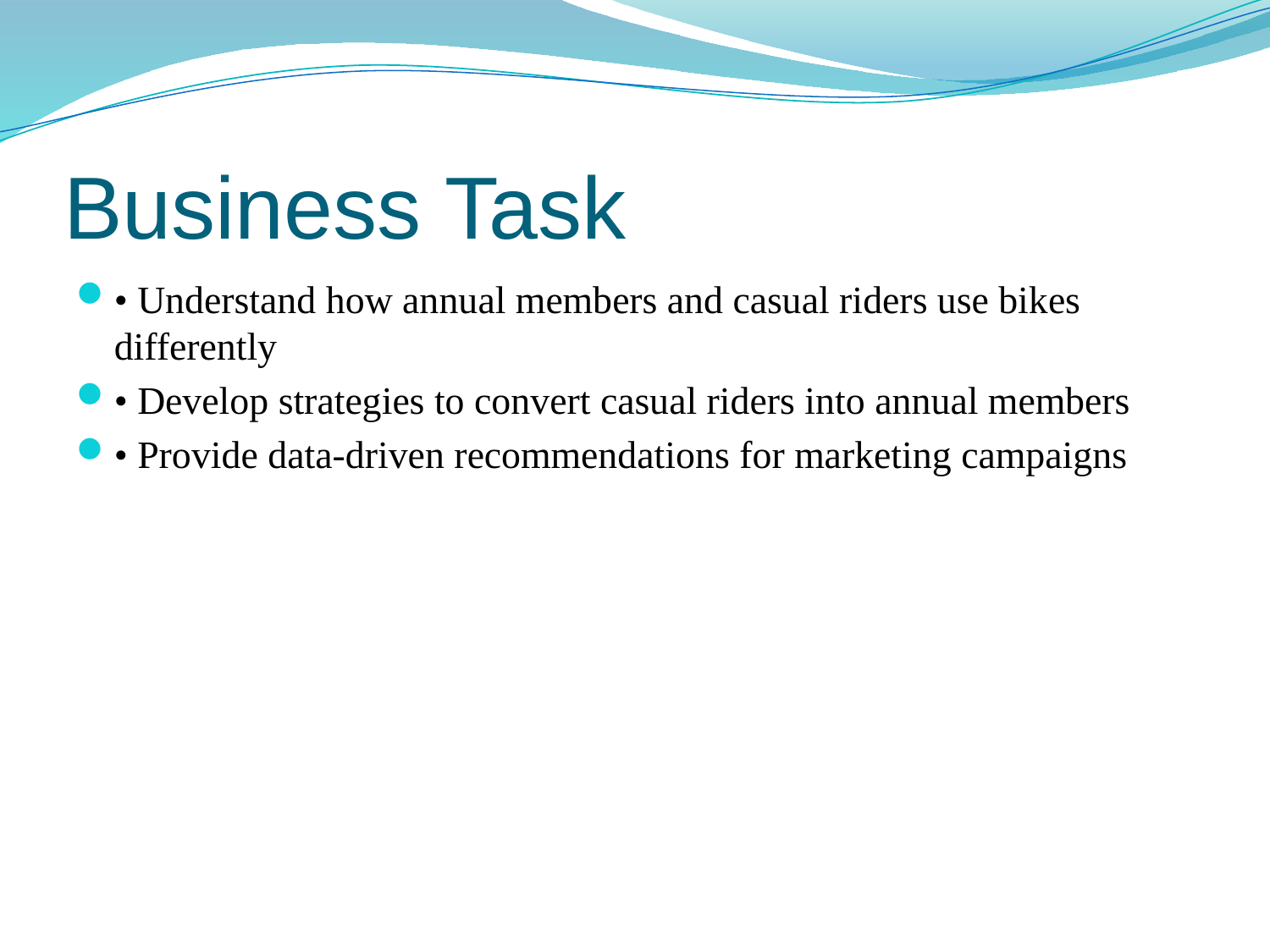

# Business Task
• Understand how annual members and casual riders use bikes differently
• Develop strategies to convert casual riders into annual members
• Provide data-driven recommendations for marketing campaigns